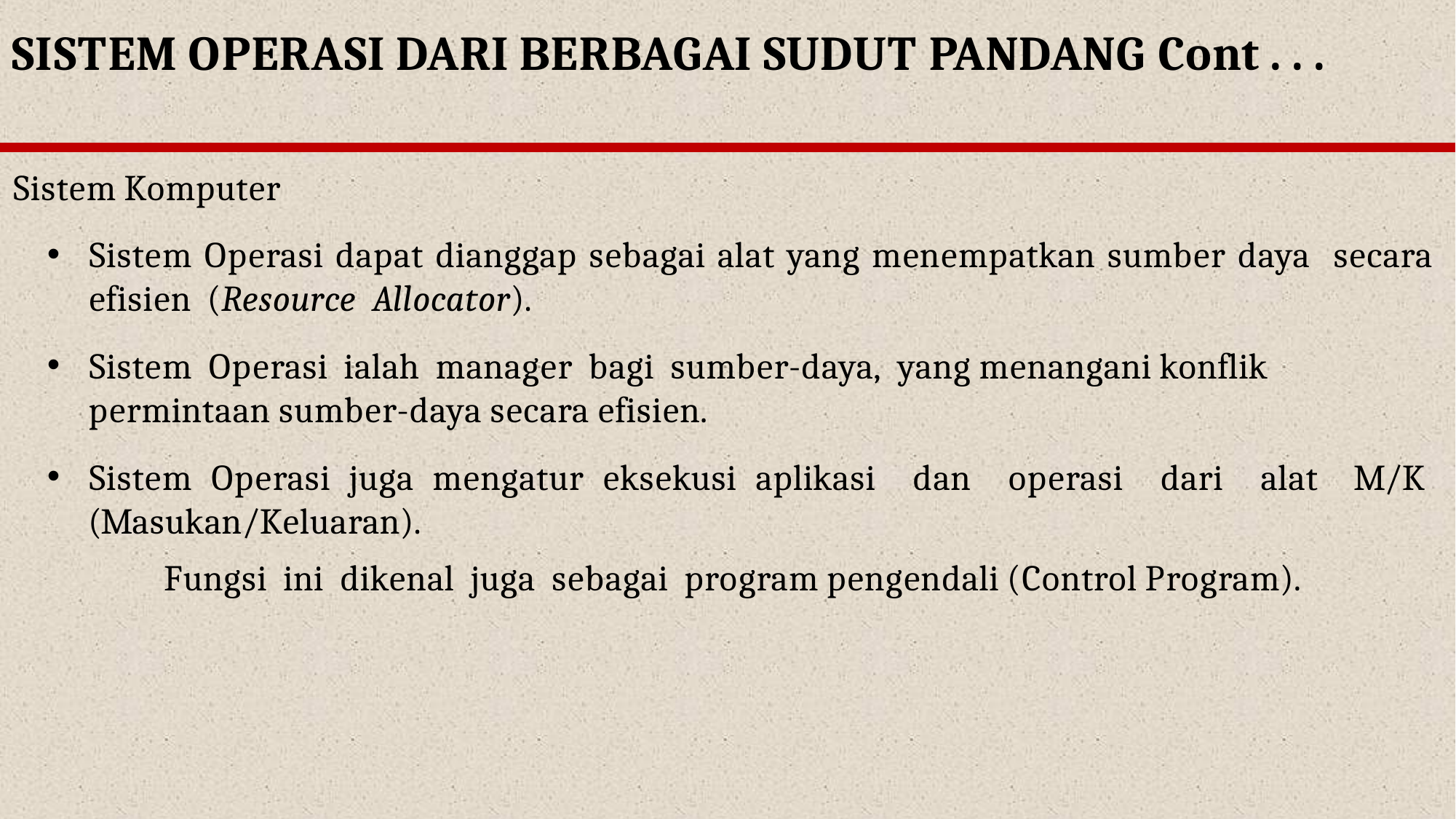

SISTEM OPERASI DARI BERBAGAI SUDUT PANDANG Cont . . .

Sistem Komputer
Sistem Operasi dapat dianggap sebagai alat yang menempatkan sumber daya  secara  efisien  (Resource  Allocator).
Sistem  Operasi  ialah  manager  bagi  sumber-daya,  yang menangani konflik permintaan sumber-daya secara efisien.
Sistem Operasi juga mengatur eksekusi aplikasi  dan  operasi  dari  alat  M/K  (Masukan/Keluaran).
Fungsi  ini  dikenal  juga  sebagai  program pengendali (Control Program).